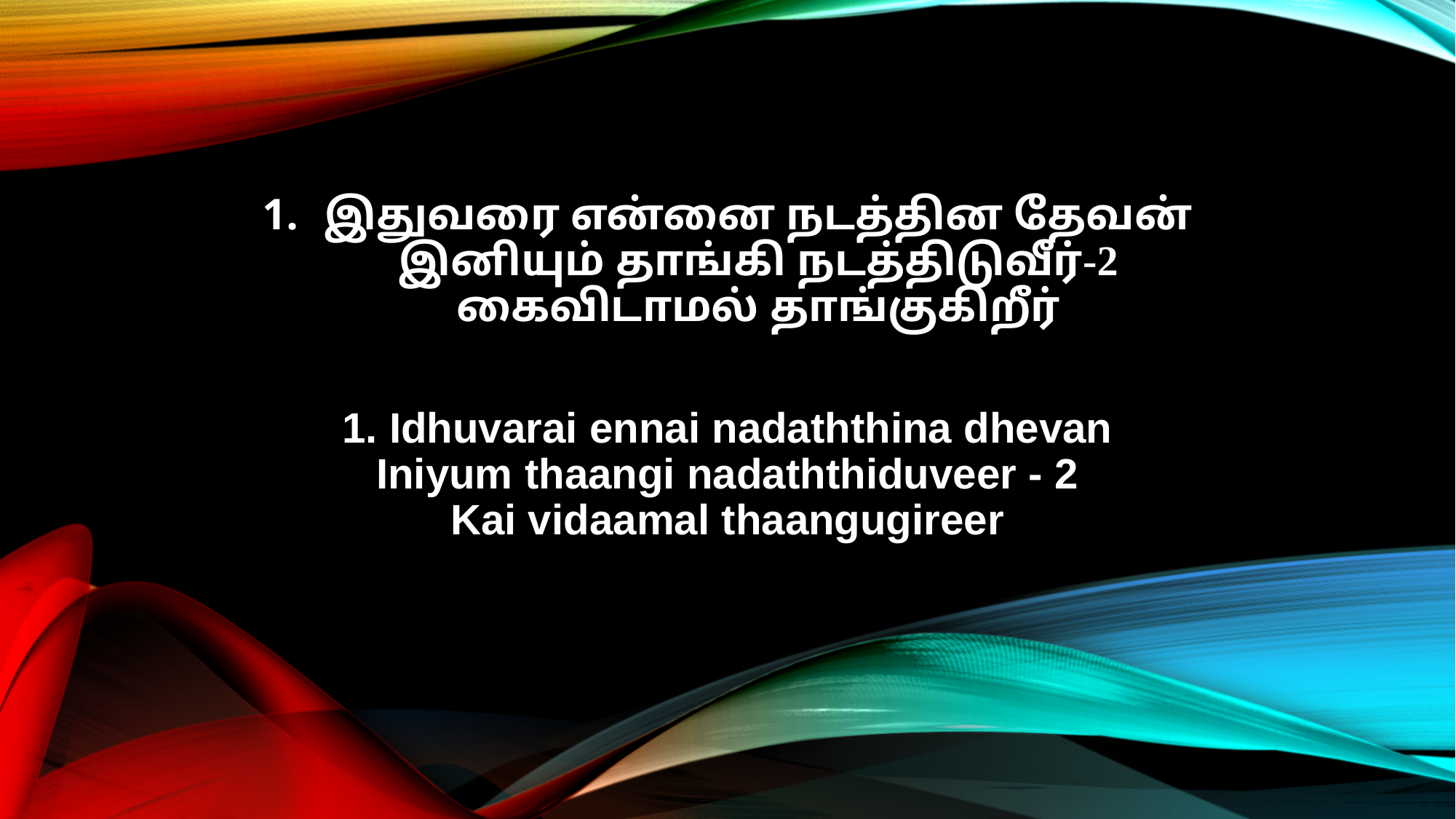

இதுவரை என்னை நடத்தின தேவன்
இனியும் தாங்கி நடத்திடுவீர்-2
கைவிடாமல் தாங்குகிறீர்

1. Idhuvarai ennai nadaththina dhevan
Iniyum thaangi nadaththiduveer - 2
Kai vidaamal thaangugireer